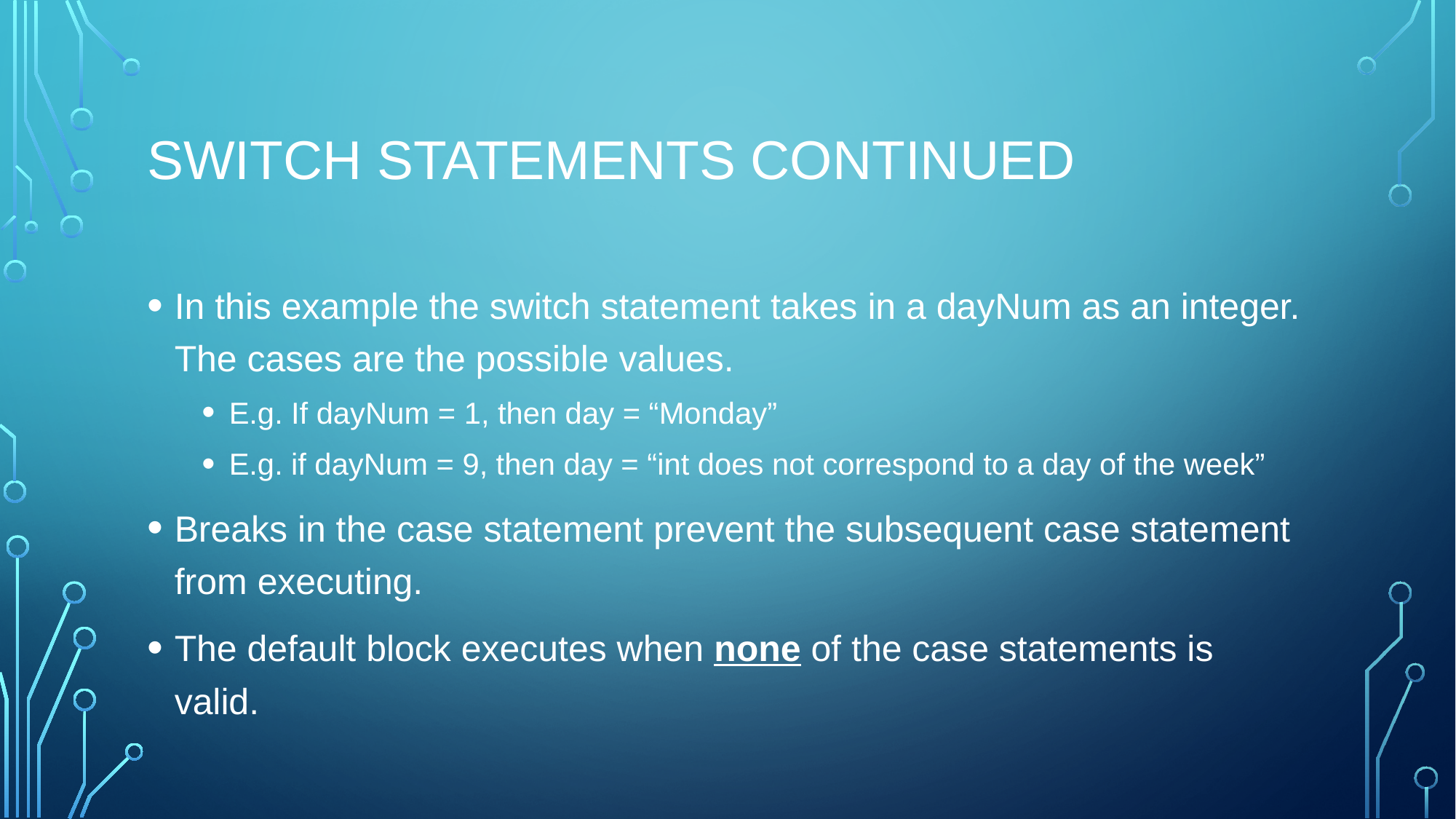

# Switch statements continued
In this example the switch statement takes in a dayNum as an integer. The cases are the possible values.
E.g. If dayNum = 1, then day = “Monday”
E.g. if dayNum = 9, then day = “int does not correspond to a day of the week”
Breaks in the case statement prevent the subsequent case statement from executing.
The default block executes when none of the case statements is valid.